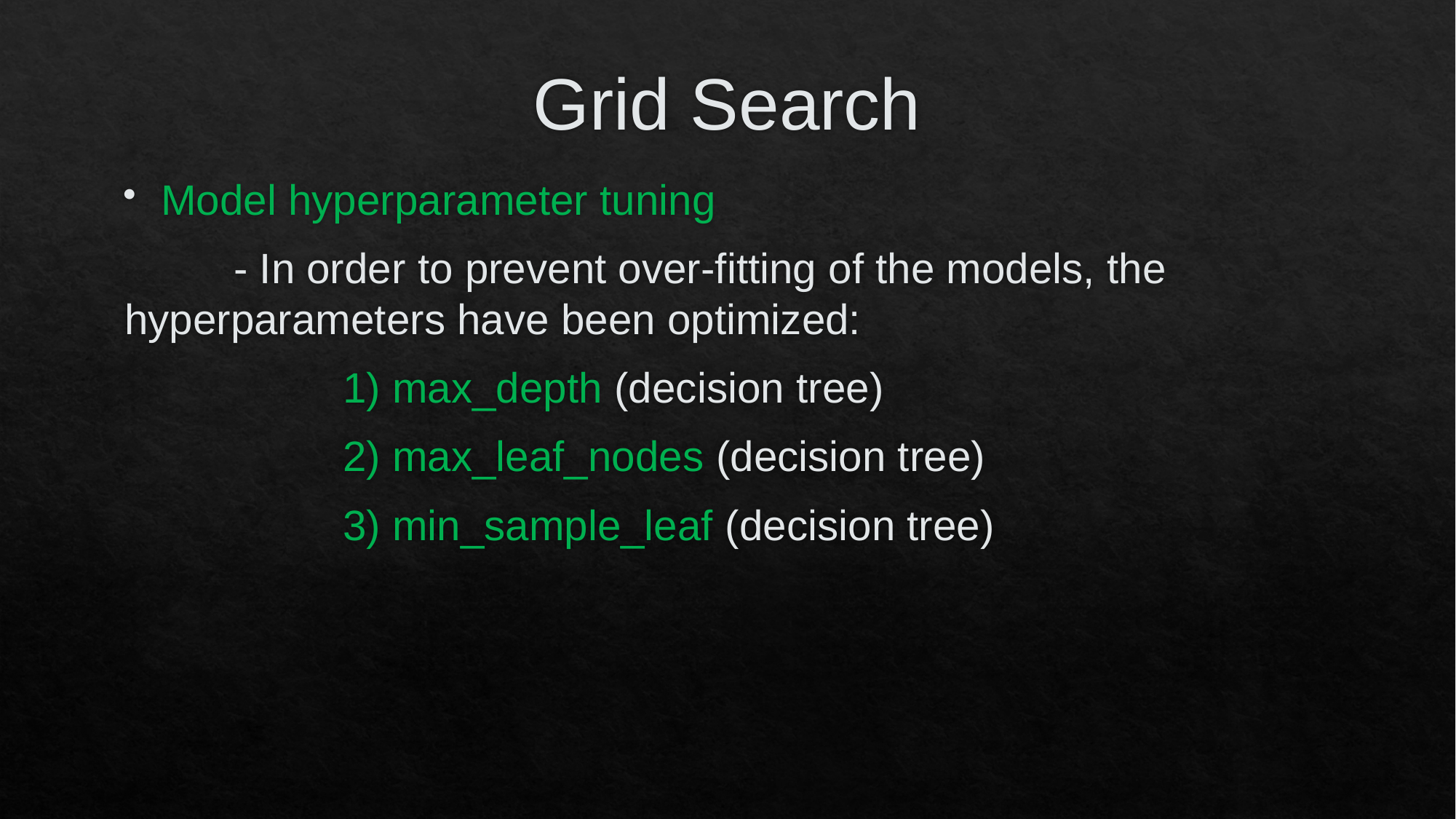

# Grid Search
Model hyperparameter tuning
	- In order to prevent over-fitting of the models, the hyperparameters have been optimized:
		1) max_depth (decision tree)
		2) max_leaf_nodes (decision tree)
		3) min_sample_leaf (decision tree)